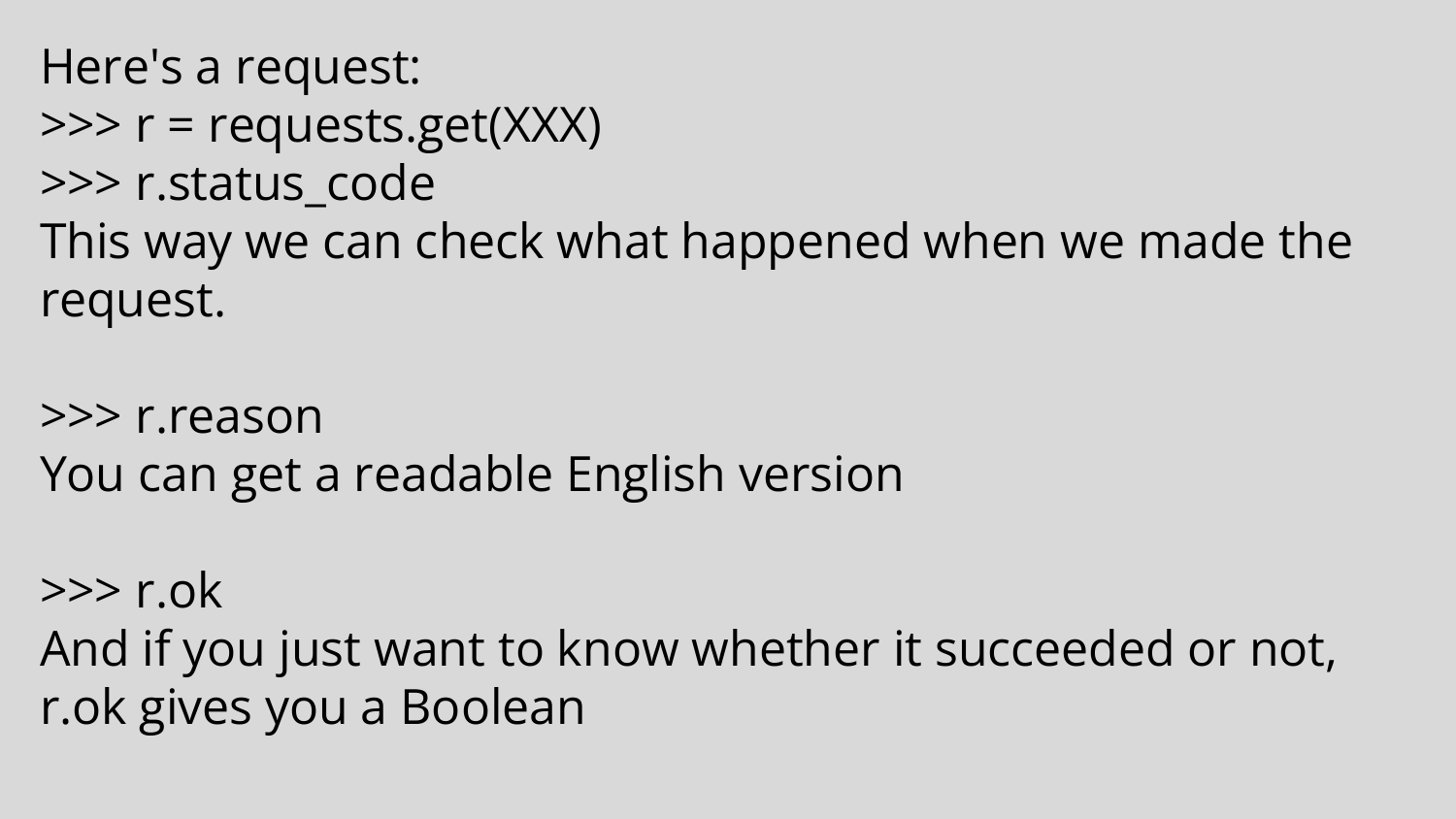

Here's a request:
>>> r = requests.get(XXX)
>>> r.status_code
This way we can check what happened when we made the request.

>>> r.reason
You can get a readable English version

>>> r.ok
And if you just want to know whether it succeeded or not, r.ok gives you a Boolean